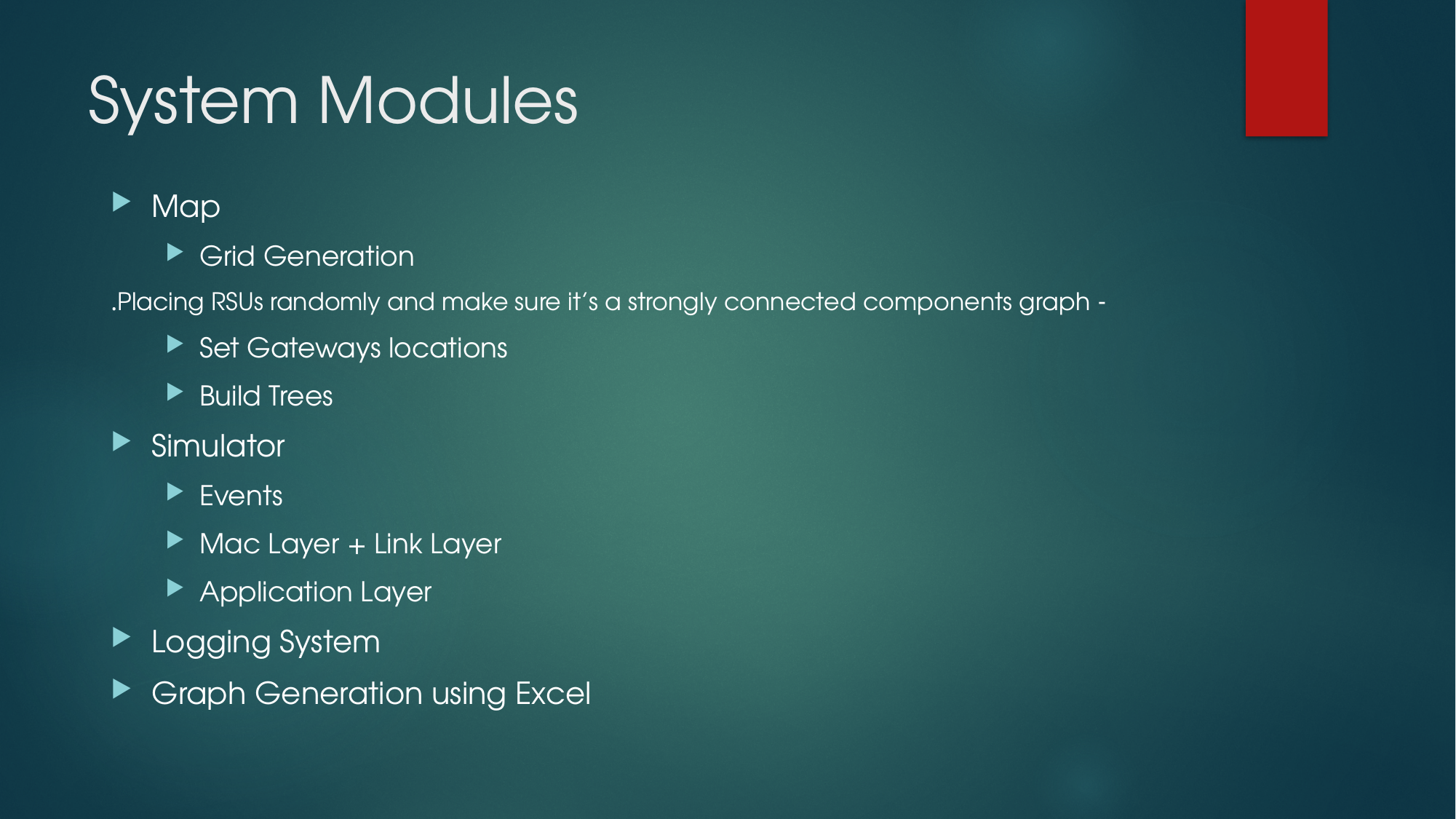

# System Modules
Map
Grid Generation
- Placing RSUs randomly and make sure it’s a strongly connected components graph.
Set Gateways locations
Build Trees
Simulator
Events
Mac Layer + Link Layer
Application Layer
Logging System
Graph Generation using Excel